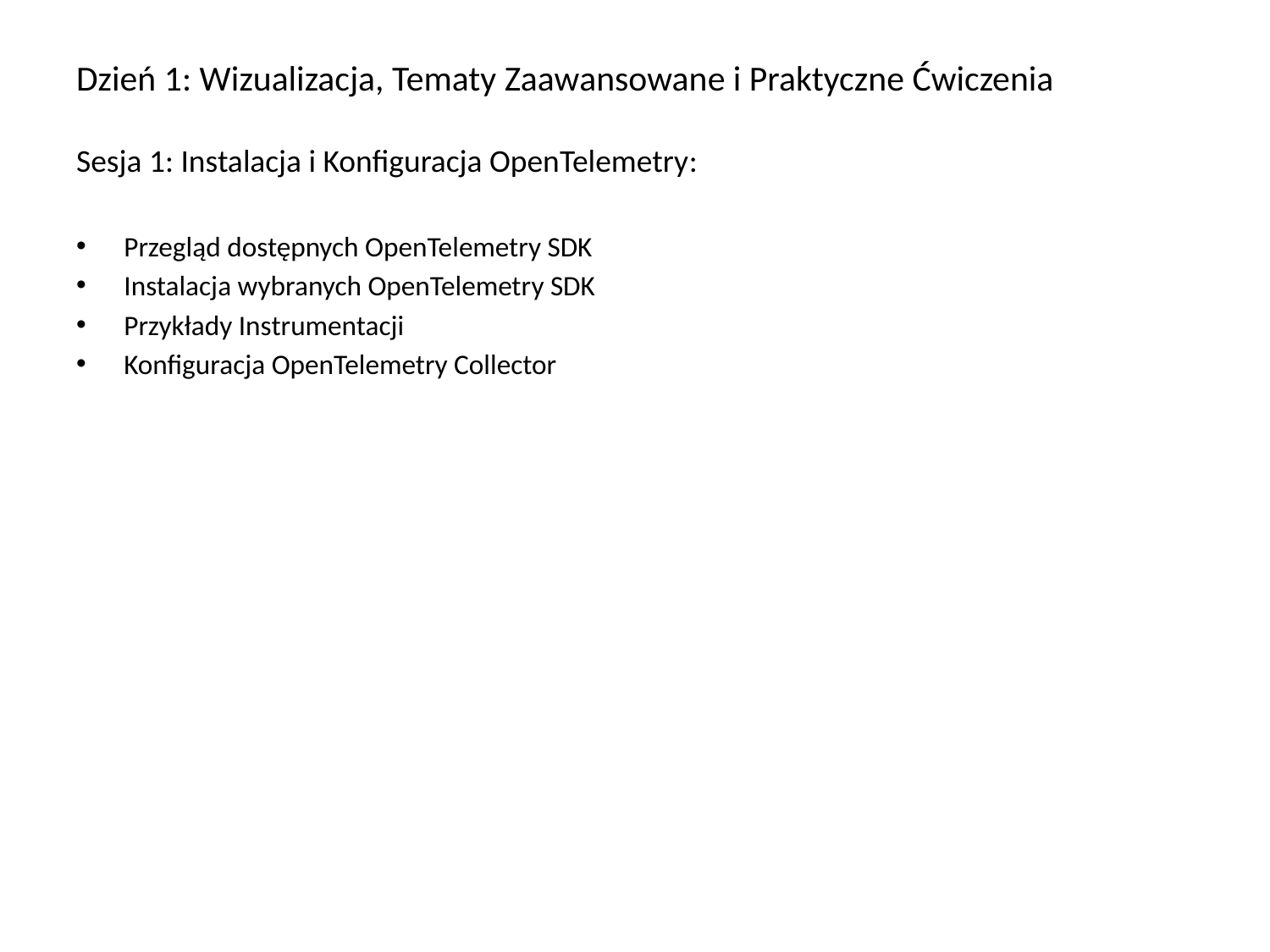

# Dzień 1: Wizualizacja, Tematy Zaawansowane i Praktyczne Ćwiczenia Sesja 1: Instalacja i Konfiguracja OpenTelemetry:
Przegląd dostępnych OpenTelemetry SDK
Instalacja wybranych OpenTelemetry SDK
Przykłady Instrumentacji
Konfiguracja OpenTelemetry Collector